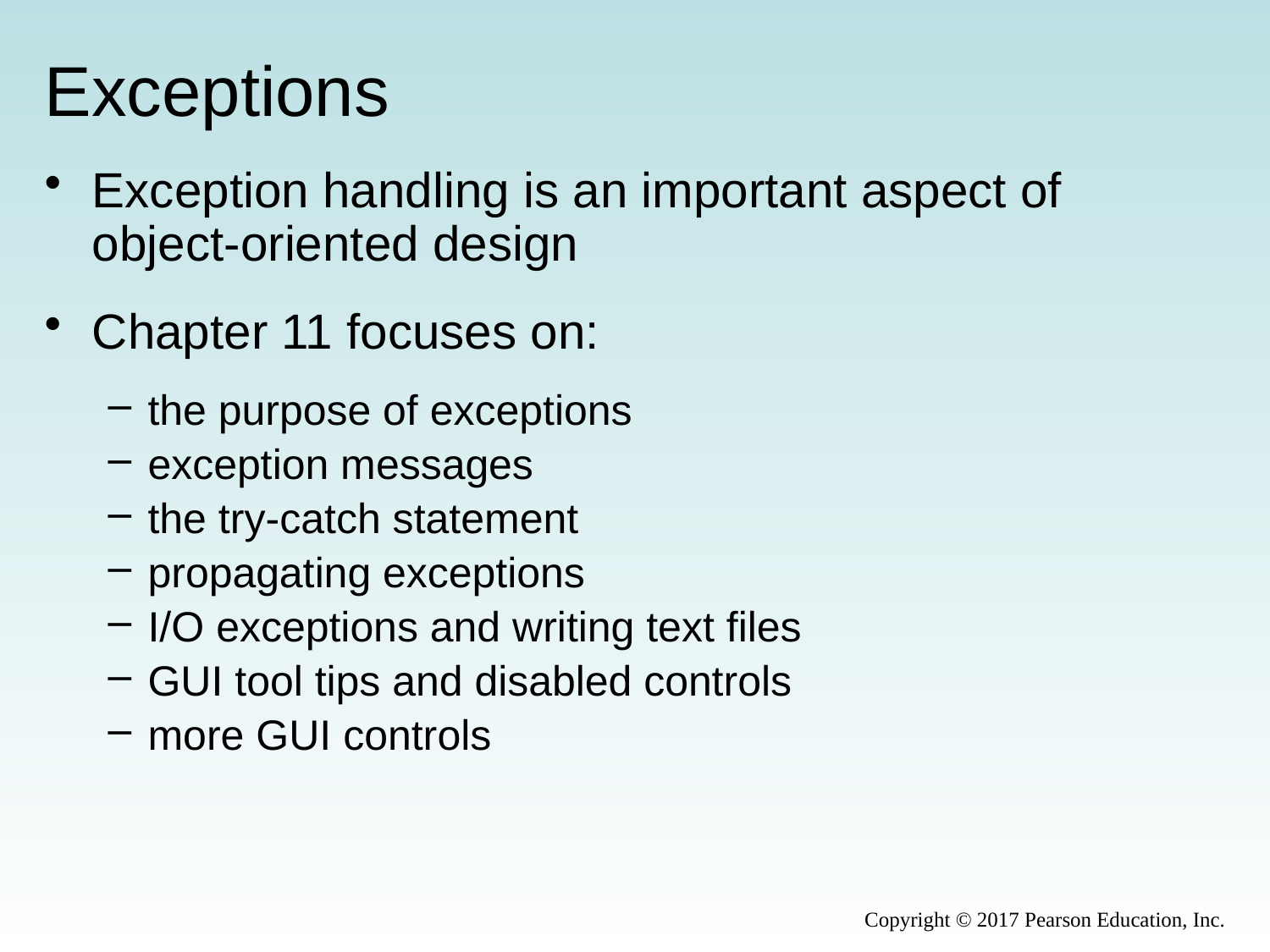

# Exceptions
Exception handling is an important aspect of object-oriented design
Chapter 11 focuses on:
the purpose of exceptions
exception messages
the try-catch statement
propagating exceptions
I/O exceptions and writing text files
GUI tool tips and disabled controls
more GUI controls
Copyright © 2017 Pearson Education, Inc.